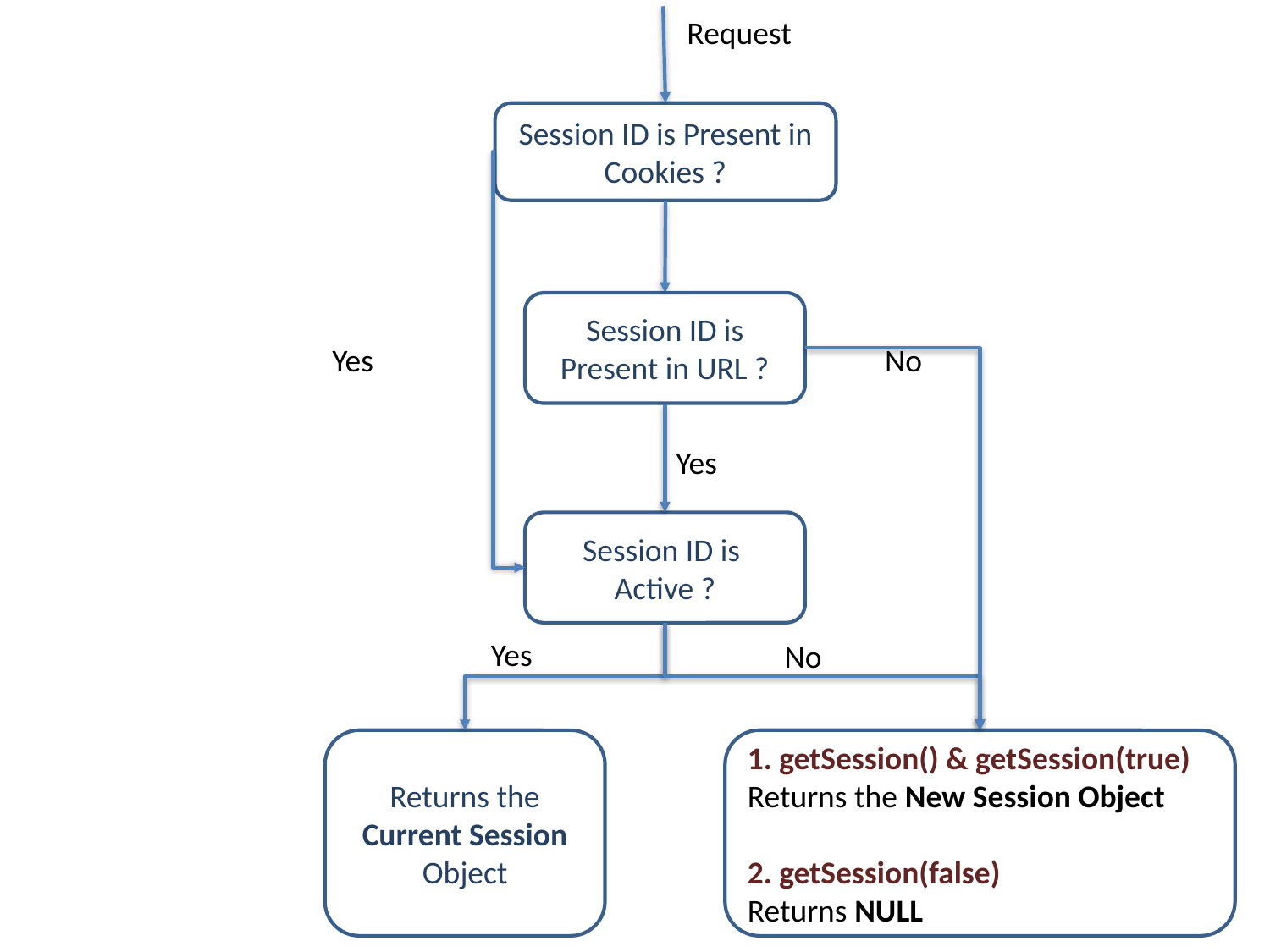

Request
Session ID is Present in Cookies ?
Session ID is Present in URL ?
Yes
No
Yes
Session ID is
Active ?
Yes
No
Returns the Current Session Object
1. getSession() & getSession(true)
Returns the New Session Object

2. getSession(false)
Returns NULL